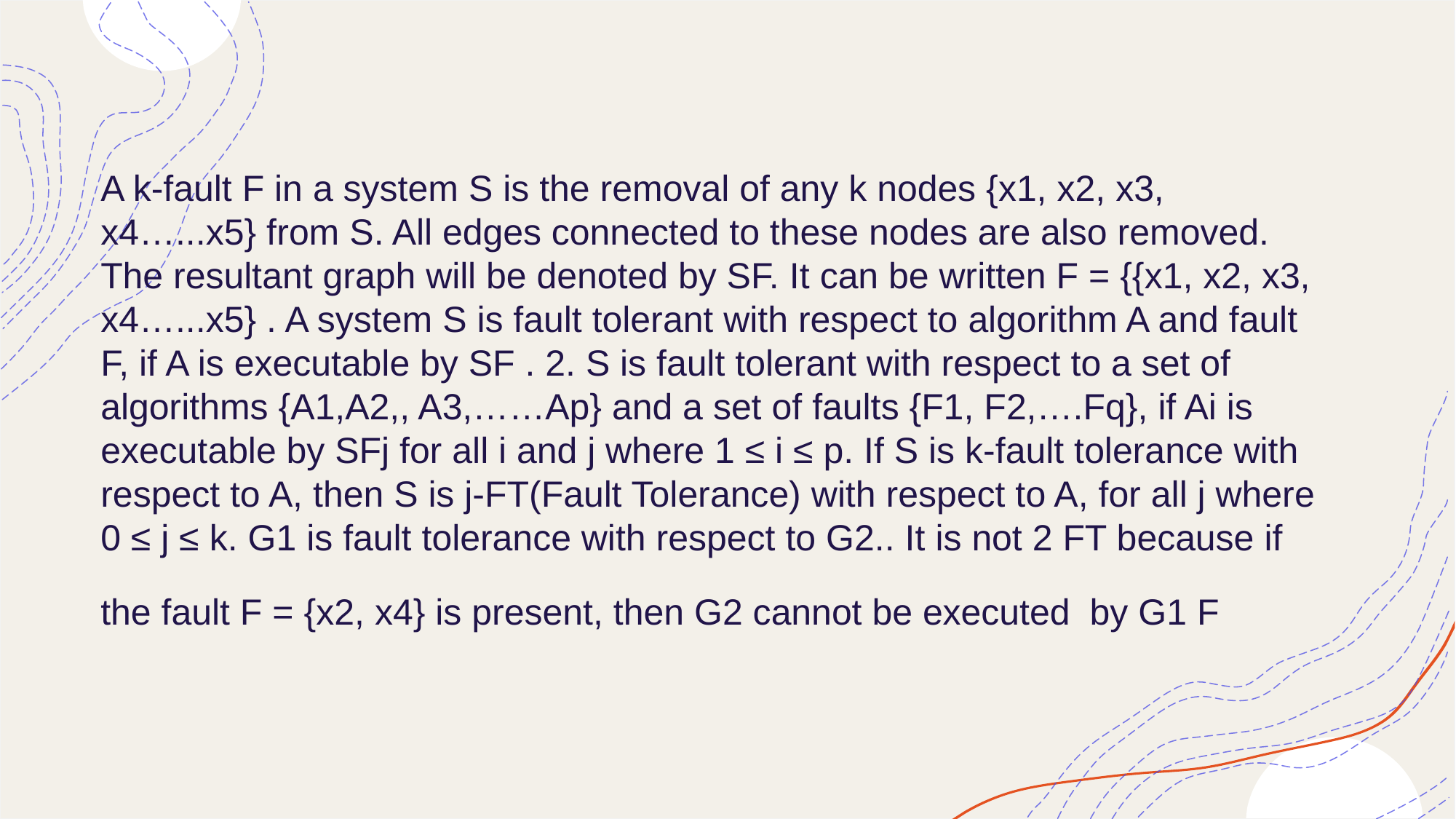

# A k-fault F in a system S is the removal of any k nodes {x1, x2, x3, x4…...x5} from S. All edges connected to these nodes are also removed. The resultant graph will be denoted by SF. It can be written F = {{x1, x2, x3, x4…...x5} . A system S is fault tolerant with respect to algorithm A and fault F, if A is executable by SF . 2. S is fault tolerant with respect to a set of algorithms {A1,A2,, A3,……Ap} and a set of faults {F1, F2,….Fq}, if Ai is executable by SFj for all i and j where 1 ≤ i ≤ p. If S is k-fault tolerance with respect to A, then S is j-FT(Fault Tolerance) with respect to A, for all j where 0 ≤ j ≤ k. G1 is fault tolerance with respect to G2.. It is not 2 FT because if the fault F = {x2, x4} is present, then G2 cannot be executed by G1 F